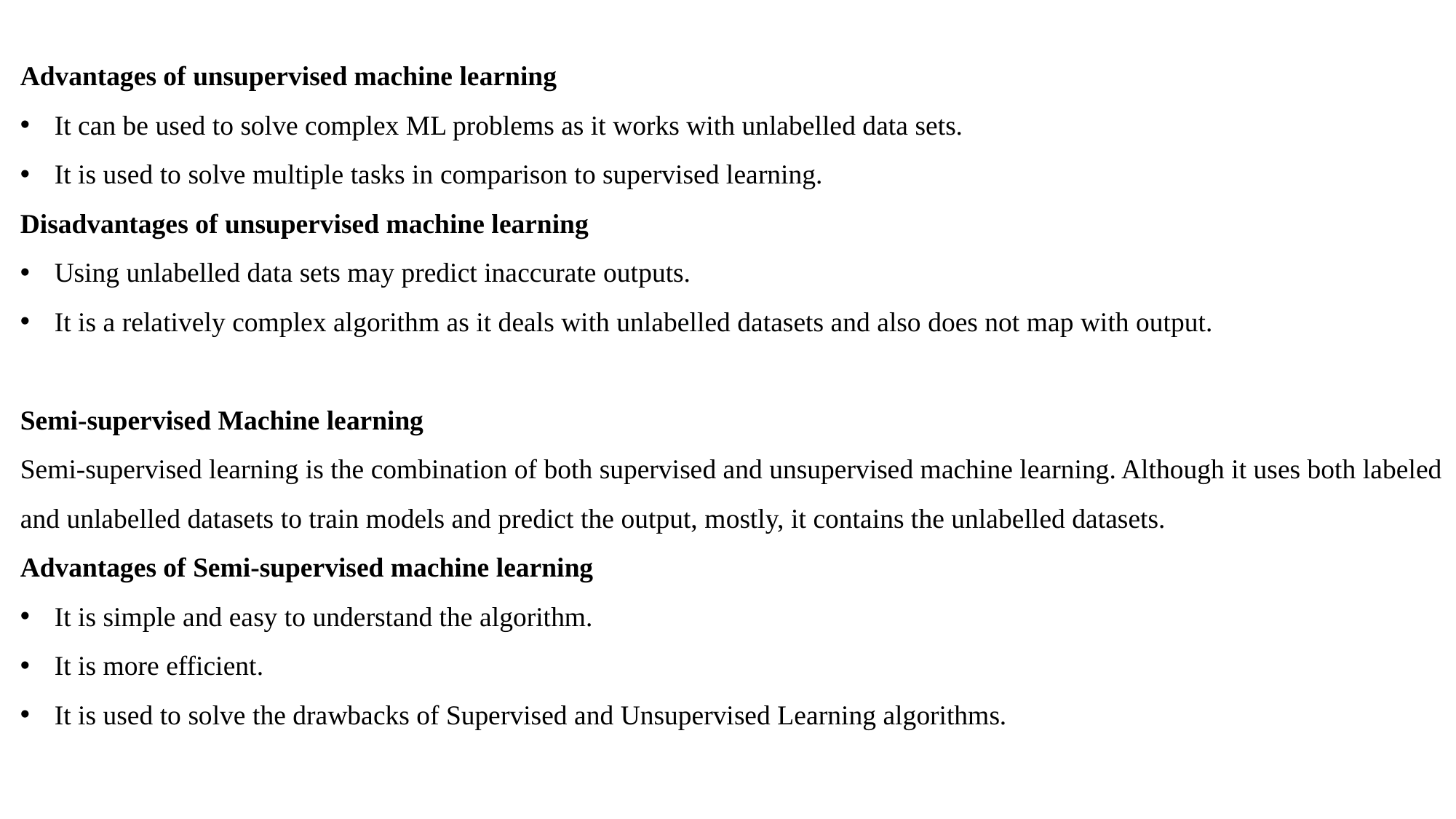

Advantages of unsupervised machine learning
It can be used to solve complex ML problems as it works with unlabelled data sets.
It is used to solve multiple tasks in comparison to supervised learning.
Disadvantages of unsupervised machine learning
Using unlabelled data sets may predict inaccurate outputs.
It is a relatively complex algorithm as it deals with unlabelled datasets and also does not map with output.

Semi-supervised Machine learning
Semi-supervised learning is the combination of both supervised and unsupervised machine learning. Although it uses both labeled and unlabelled datasets to train models and predict the output, mostly, it contains the unlabelled datasets.
Advantages of Semi-supervised machine learning
It is simple and easy to understand the algorithm.
It is more efficient.
It is used to solve the drawbacks of Supervised and Unsupervised Learning algorithms.